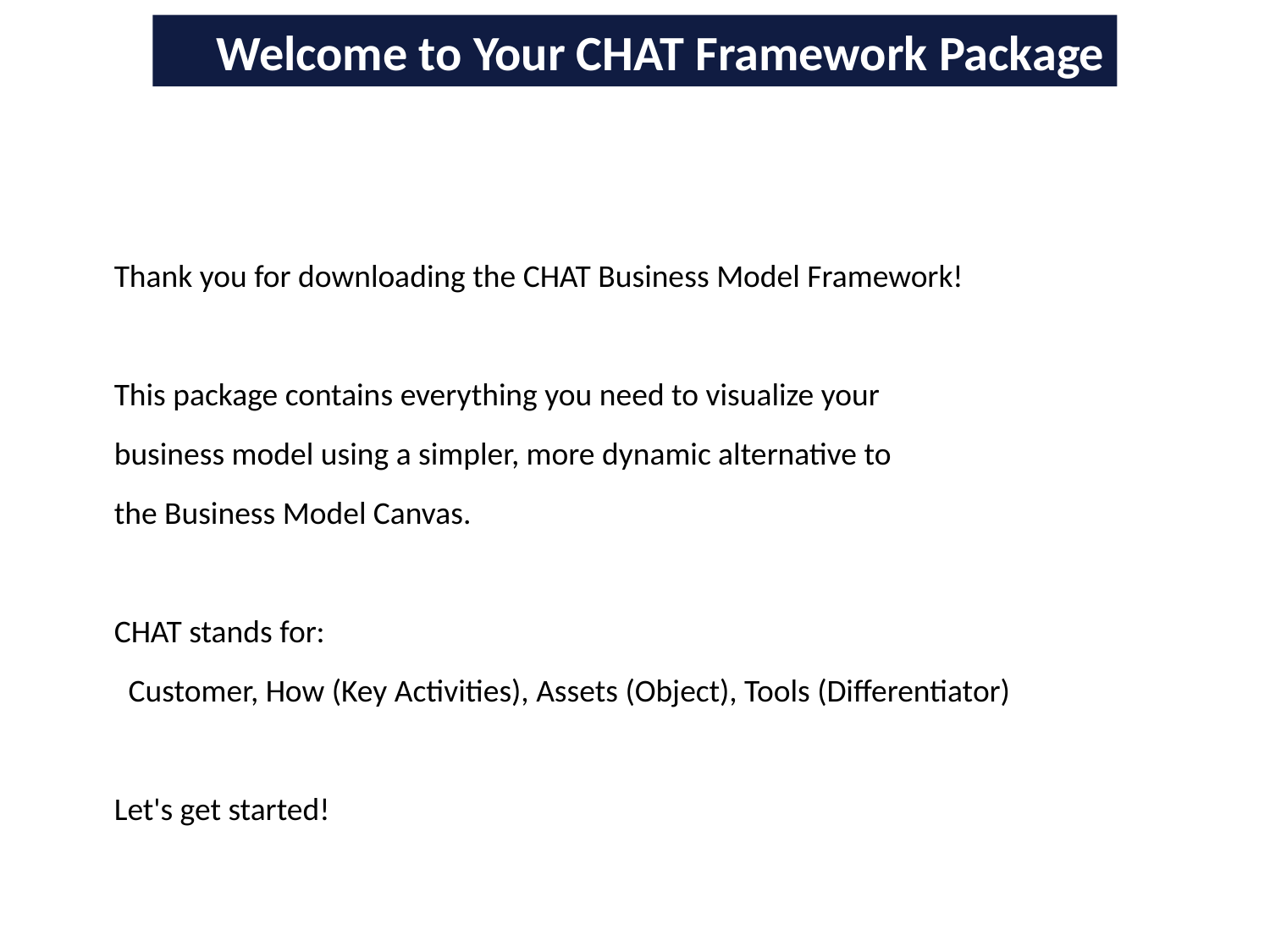

Welcome to Your CHAT Framework Package

Thank you for downloading the CHAT Business Model Framework!

This package contains everything you need to visualize your
business model using a simpler, more dynamic alternative to
the Business Model Canvas.

CHAT stands for:
  Customer, How (Key Activities), Assets (Object), Tools (Differentiator)

Let's get started!